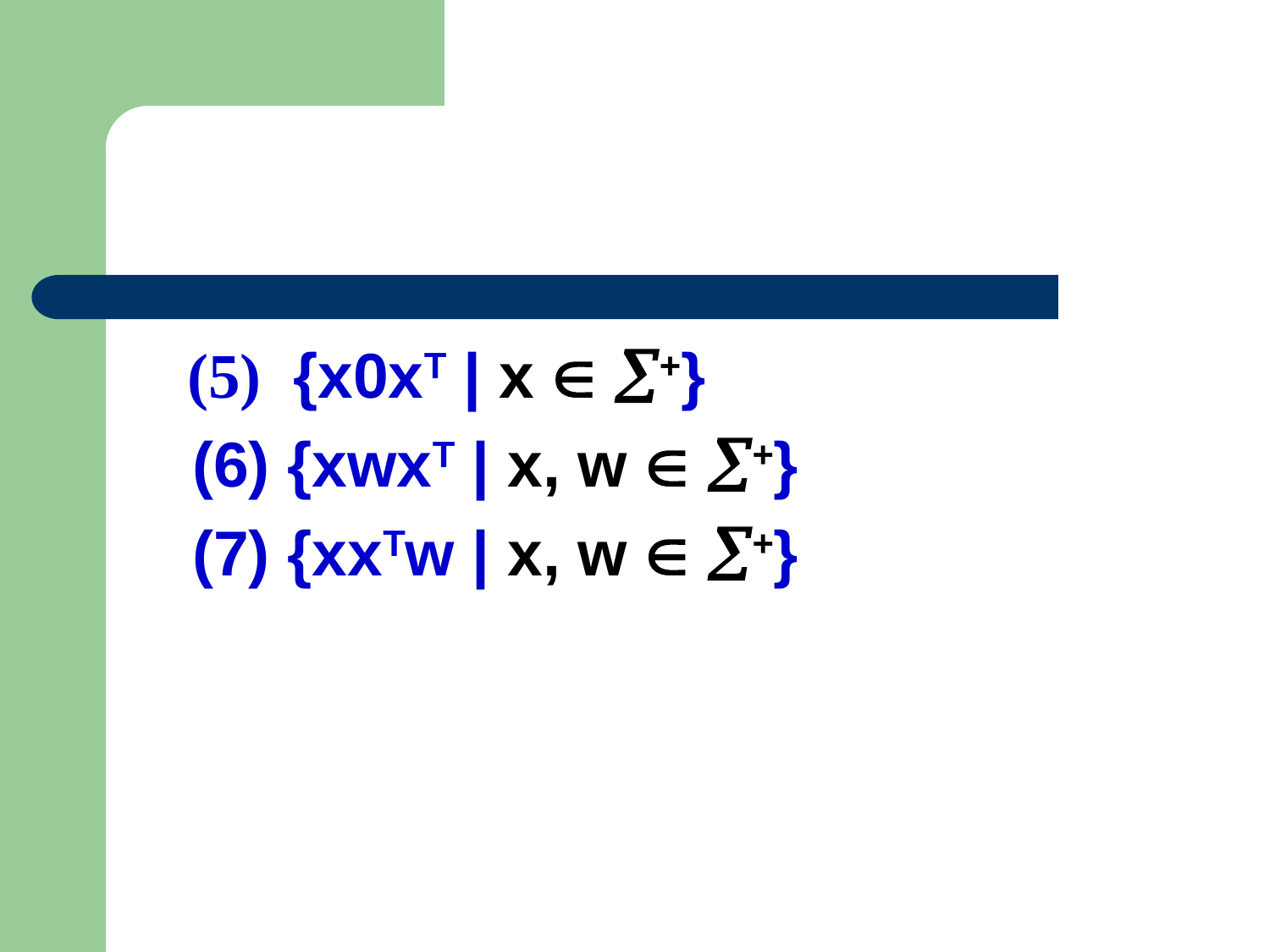

#
   (5)  {x0xT | x ∈ ∑+}
   (6) {xwxT | x, w ∈ ∑+}
   (7) {xxTw | x, w ∈ ∑+}